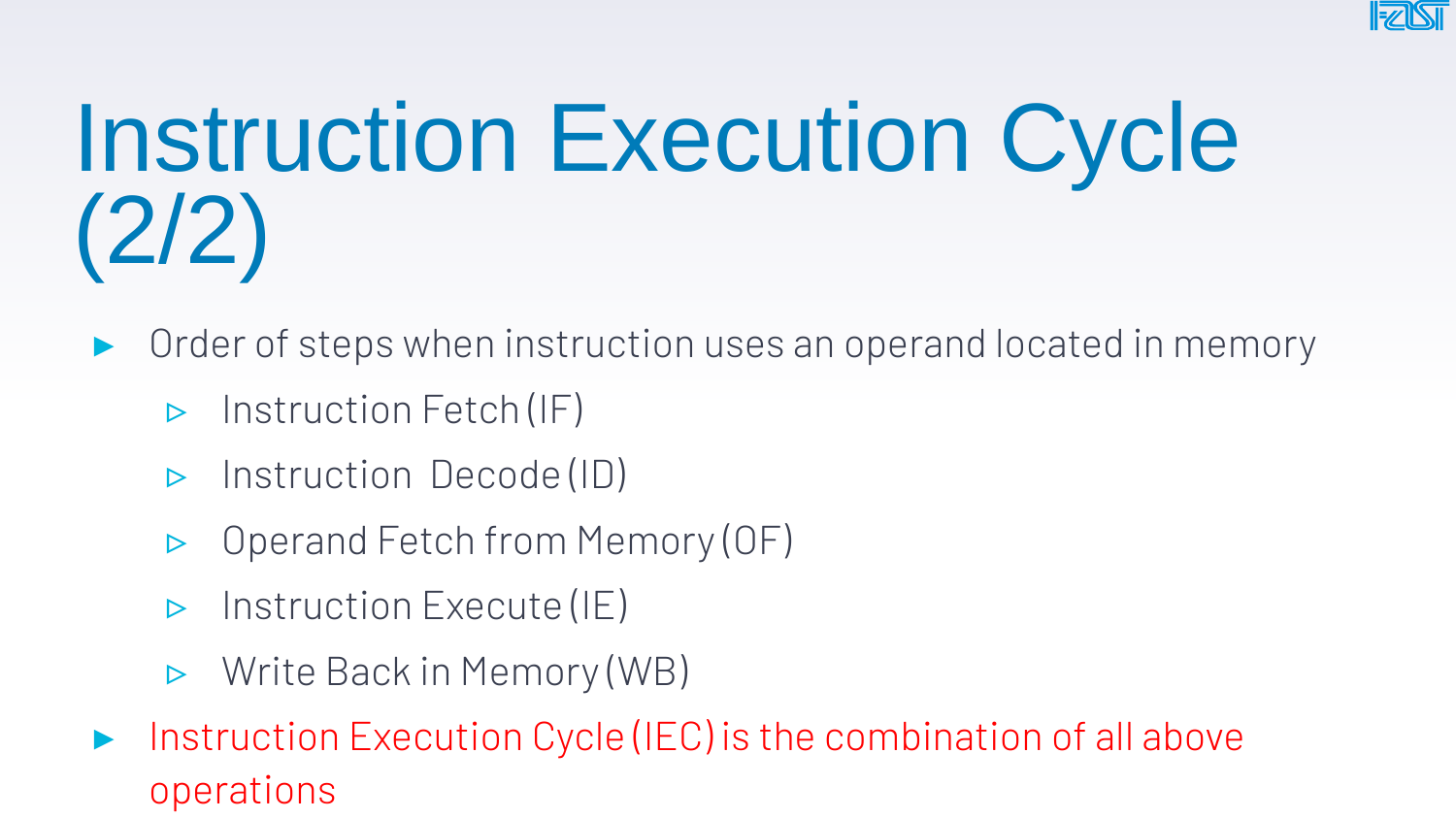

# Instruction Execution Cycle (2/2)
Order of steps when instruction uses an operand located in memory
Instruction Fetch (IF)
Instruction  Decode (ID)
Operand Fetch from Memory (OF)
Instruction Execute (IE)
Write Back in Memory (WB)
Instruction Execution Cycle (IEC) is the combination of all above operations
40